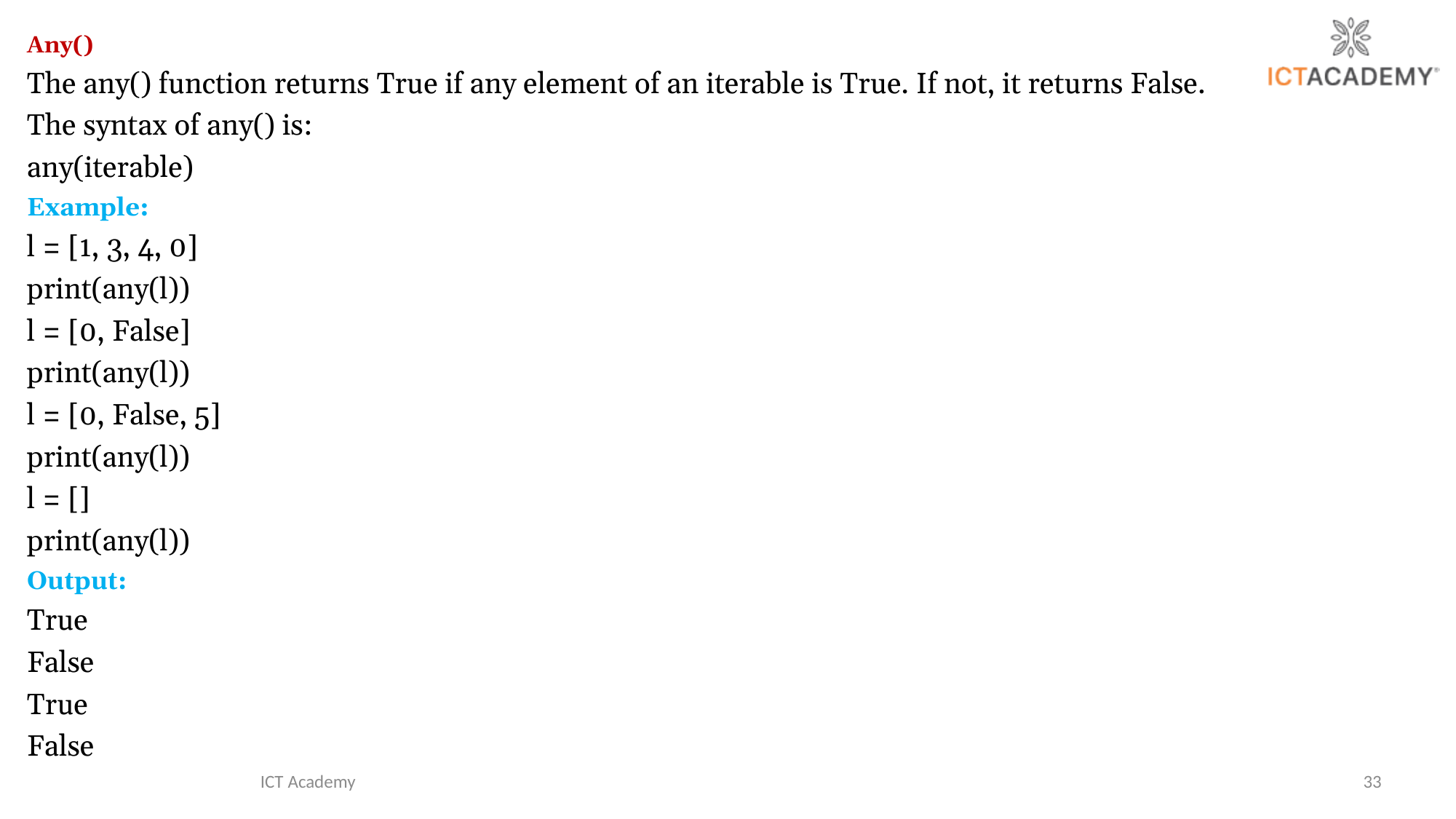

Any()
The any() function returns True if any element of an iterable is True. If not, it returns False.
The syntax of any() is:
any(iterable)
Example:
l = [1, 3, 4, 0]
print(any(l))
l = [0, False]
print(any(l))
l = [0, False, 5]
print(any(l))
l = []
print(any(l))
Output:
True
False
True
False
ICT Academy
33